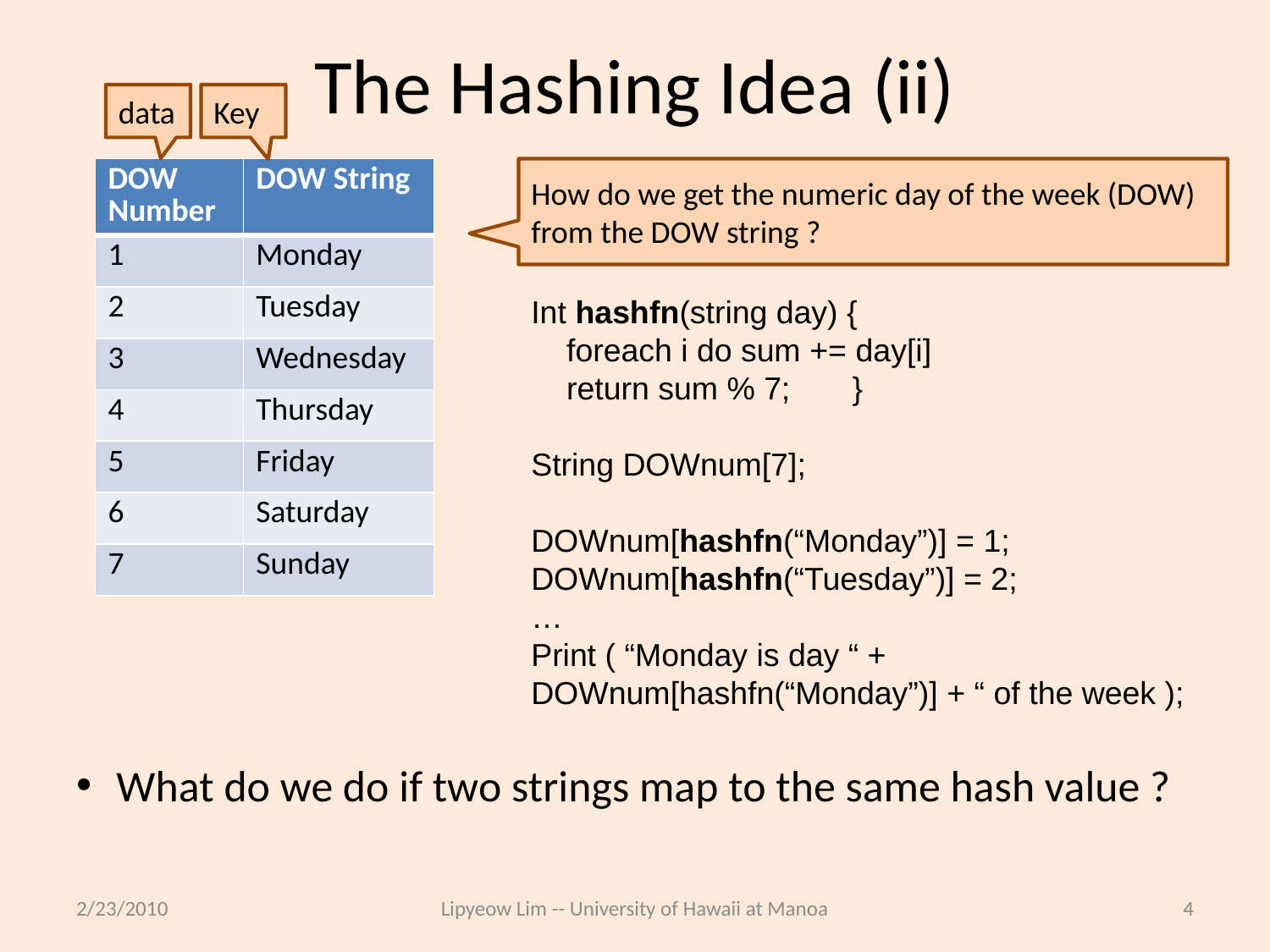

# The Hashing Idea (ii)
data
Key
| DOW Number | DOW String |
| --- | --- |
| 1 | Monday |
| 2 | Tuesday |
| 3 | Wednesday |
| 4 | Thursday |
| 5 | Friday |
| 6 | Saturday |
| 7 | Sunday |
How do we get the numeric day of the week (DOW) from the DOW string ?
Int hashfn(string day) {
    foreach i do sum += day[i]
    return sum % 7;       }

String DOWnum[7];

DOWnum[hashfn(“Monday”)] = 1;
DOWnum[hashfn(“Tuesday”)] = 2;
…
Print ( “Monday is day “ + DOWnum[hashfn(“Monday”)] + “ of the week );
What do we do if two strings map to the same hash value ?
2/23/2010
Lipyeow Lim -- University of Hawaii at Manoa
4